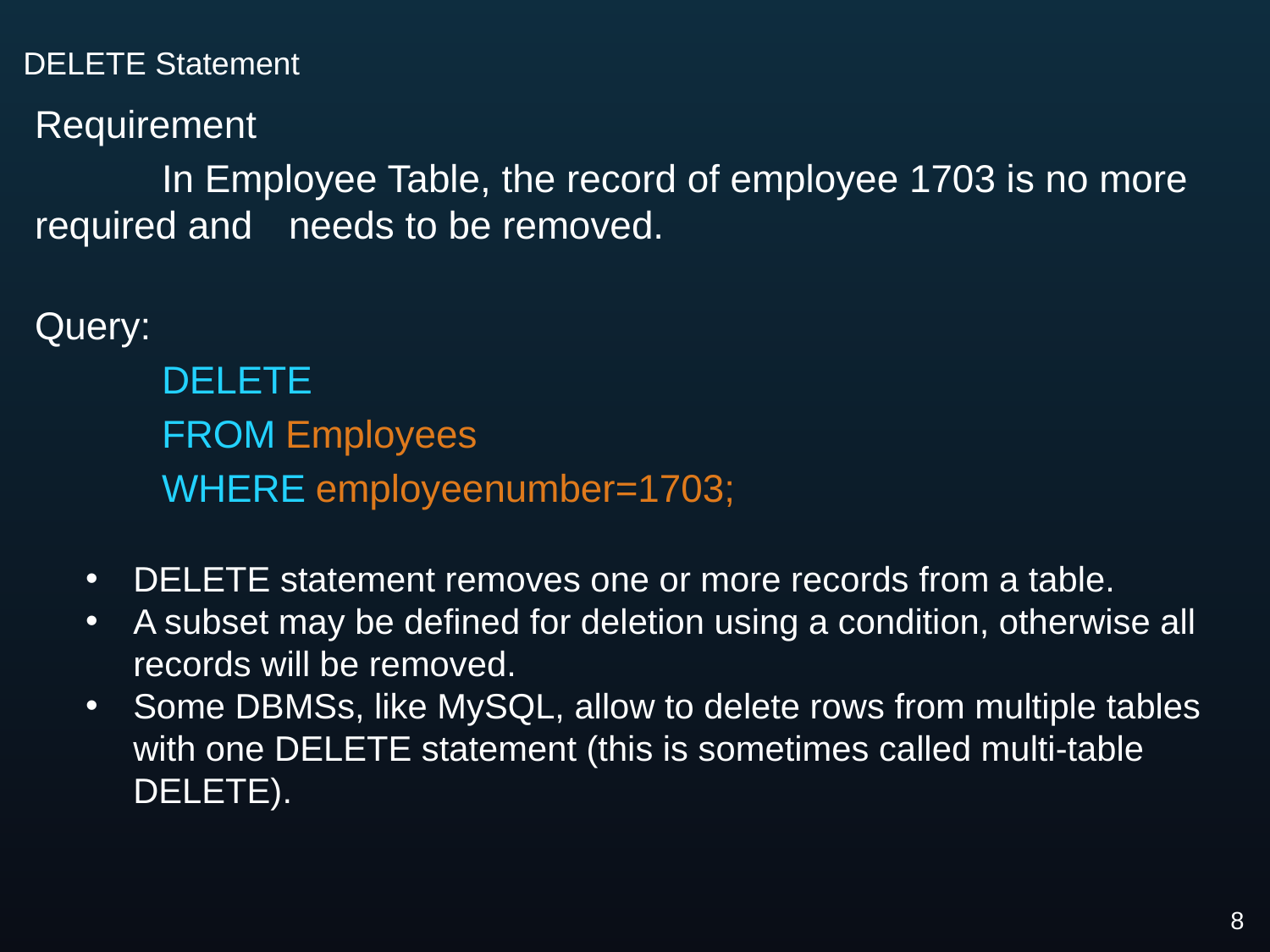

# DELETE Statement
Requirement
	In Employee Table, the record of employee 1703 is no more required and 	needs to be removed.

Query:
	DELETE
	FROM Employees
	WHERE employeenumber=1703;

DELETE statement removes one or more records from a table.
A subset may be defined for deletion using a condition, otherwise all records will be removed.
Some DBMSs, like MySQL, allow to delete rows from multiple tables with one DELETE statement (this is sometimes called multi-table DELETE).

8